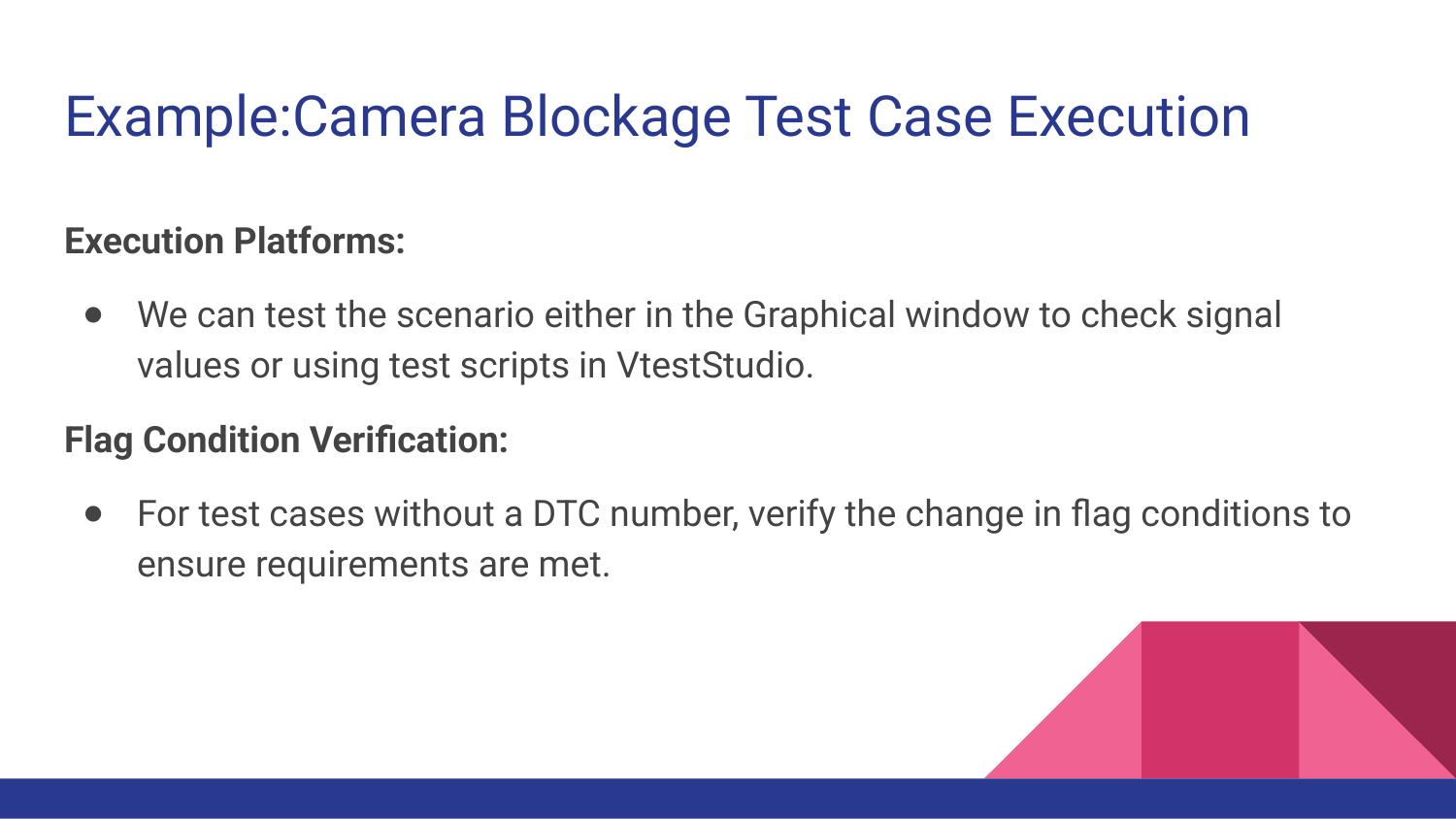

# Example:Camera Blockage Test Case Execution

Execution Platforms:
We can test the scenario either in the Graphical window to check signal values or using test scripts in VtestStudio.
Flag Condition Verification:
For test cases without a DTC number, verify the change in flag conditions to ensure requirements are met.